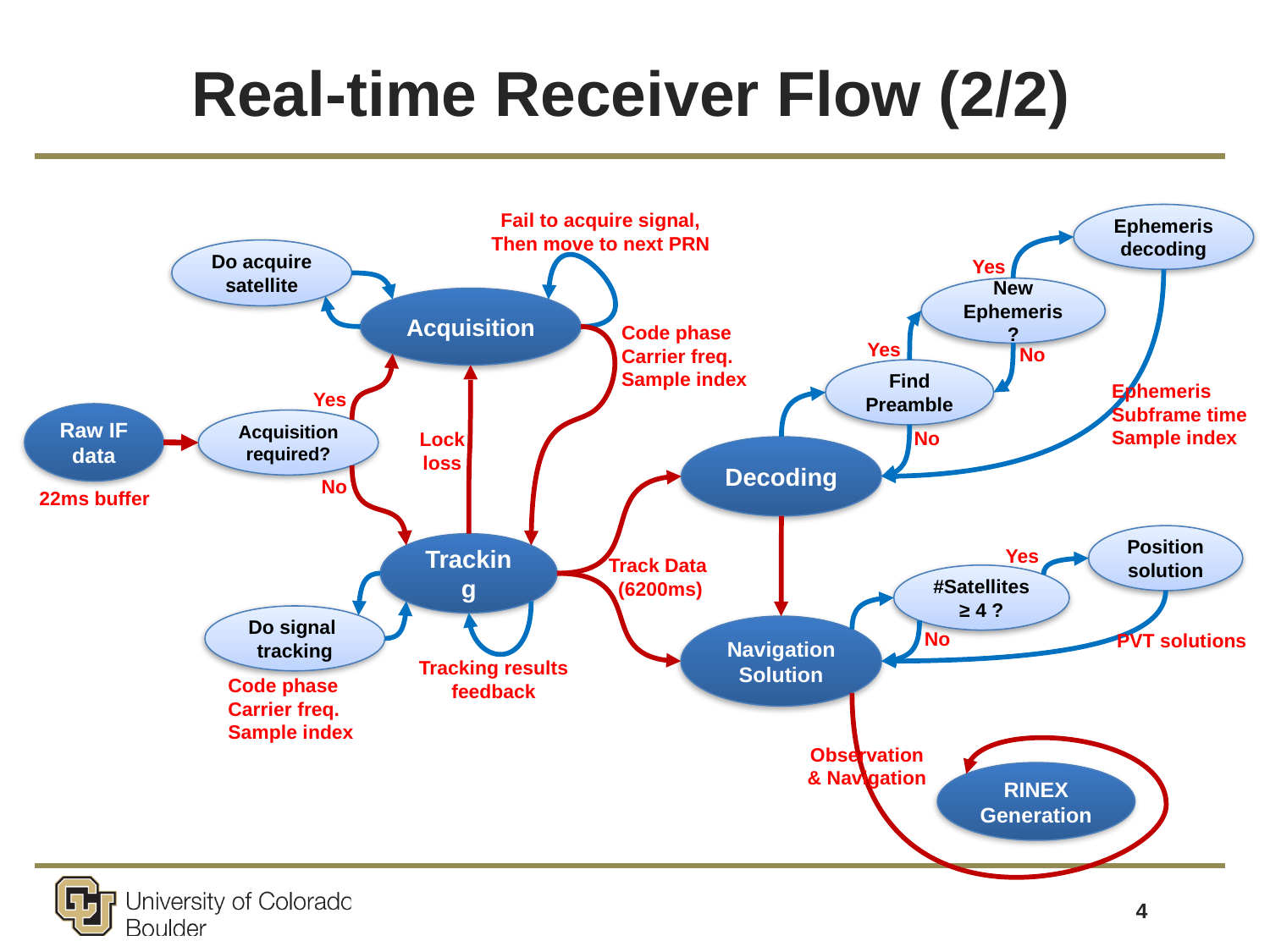

# Real-time Receiver Flow (2/2)
Fail to acquire signal,
Then move to next PRN
Ephemeris
decoding
Do acquire satellite
Yes
New
Ephemeris?
Acquisition
Code phase
Carrier freq.
Sample index
Yes
No
Find
Preamble
Ephemeris
Subframe time
Sample index
Yes
Raw IF
data
Acquisition required?
No
Lock
loss
Decoding
No
22ms buffer
Position
solution
Tracking
Yes
Track Data
(6200ms)
#Satellites
≥ 4 ?
Do signal
tracking
Navigation
Solution
No
PVT solutions
Tracking results
feedback
Code phase
Carrier freq.
Sample index
Observation
& Navigation
RINEX
Generation
4